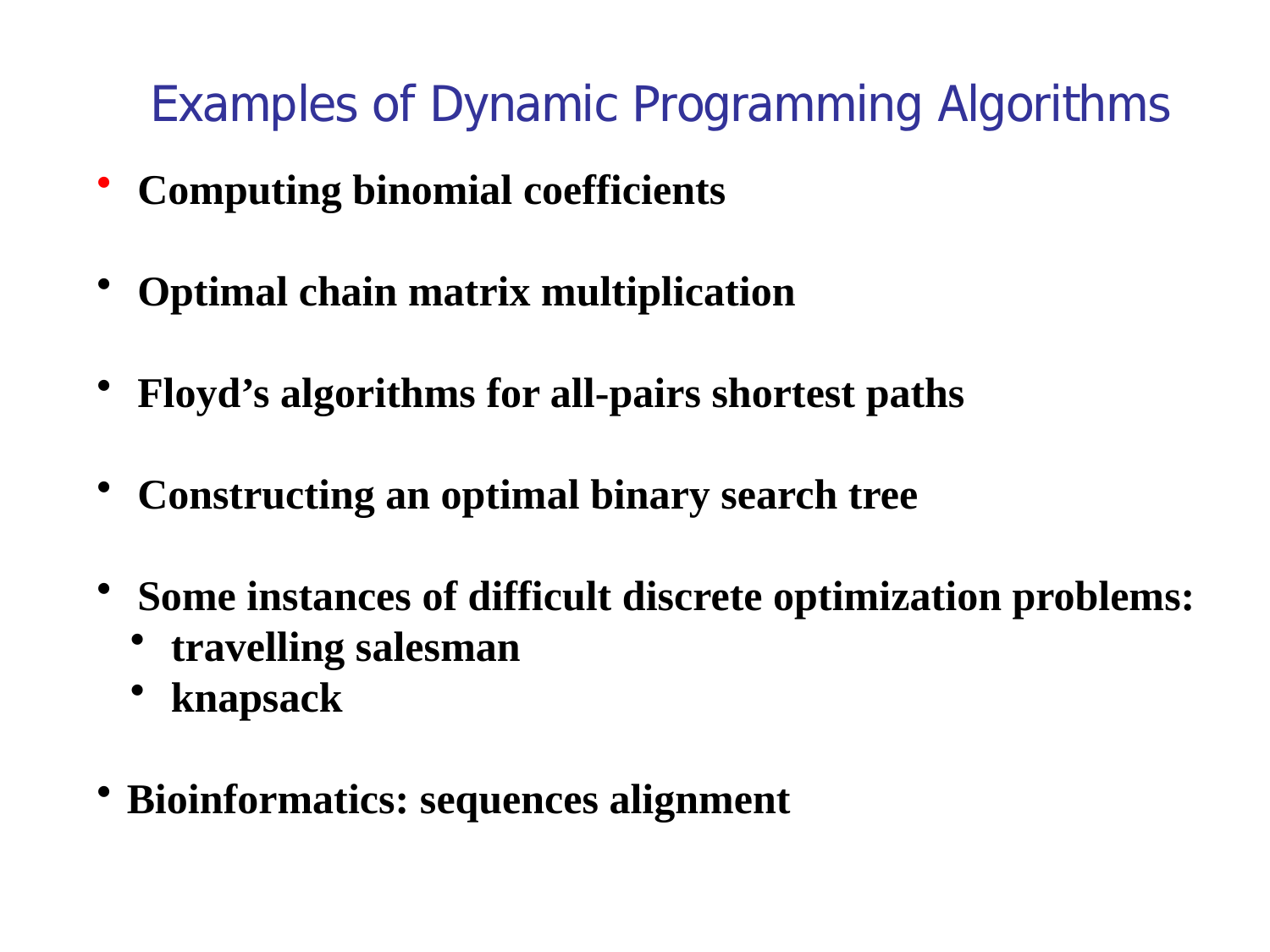

# Examples of Dynamic Programming Algorithms
 Computing binomial coefficients

 Optimal chain matrix multiplication

 Floyd’s algorithms for all-pairs shortest paths

 Constructing an optimal binary search tree

 Some instances of difficult discrete optimization problems:
 travelling salesman
 knapsack

Bioinformatics: sequences alignment